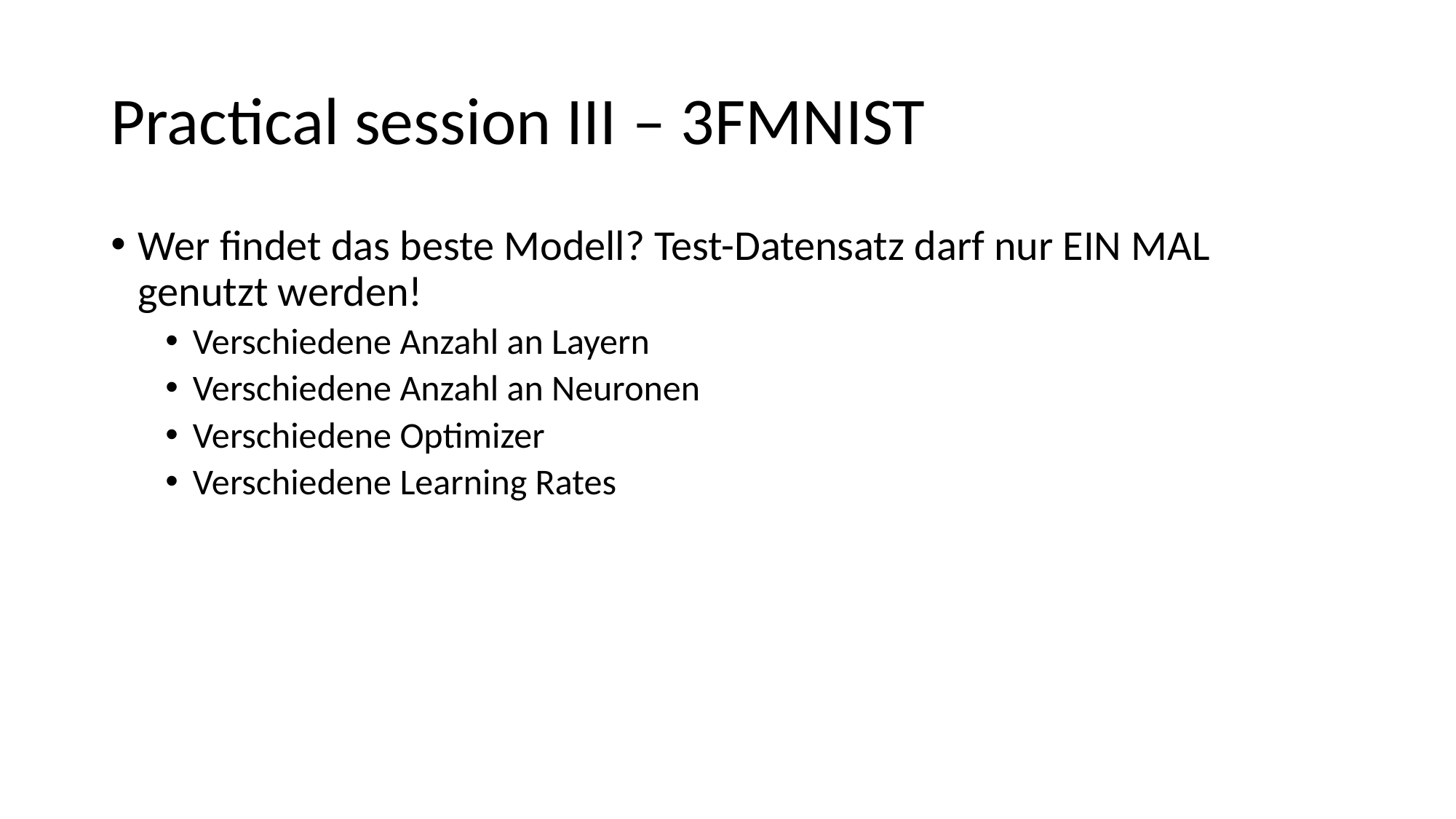

# Practical session III – 3FMNIST
Wer findet das beste Modell? Test-Datensatz darf nur EIN MAL genutzt werden!
Verschiedene Anzahl an Layern
Verschiedene Anzahl an Neuronen
Verschiedene Optimizer
Verschiedene Learning Rates